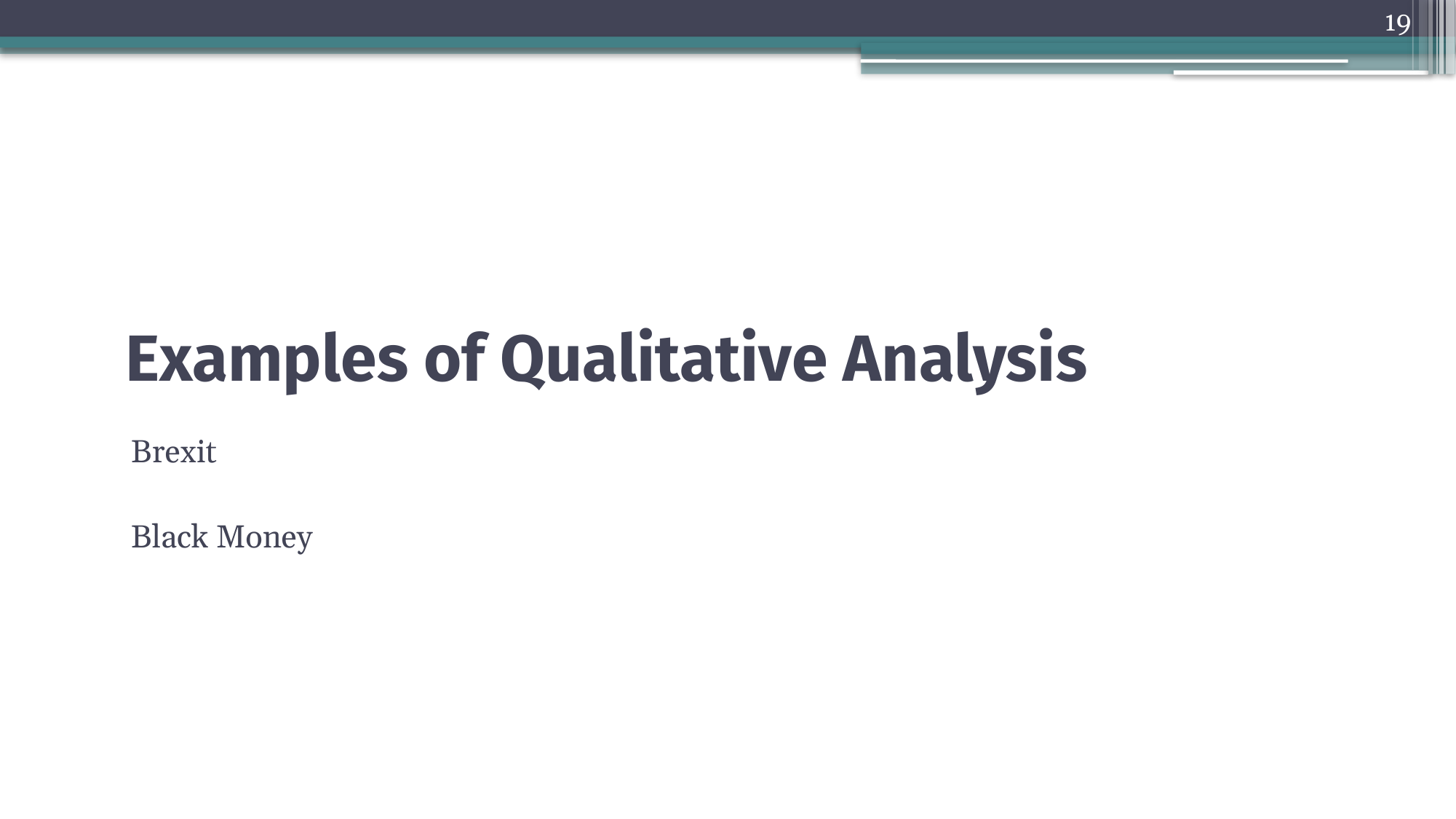

19
# Examples of Qualitative Analysis
Brexit

Black Money